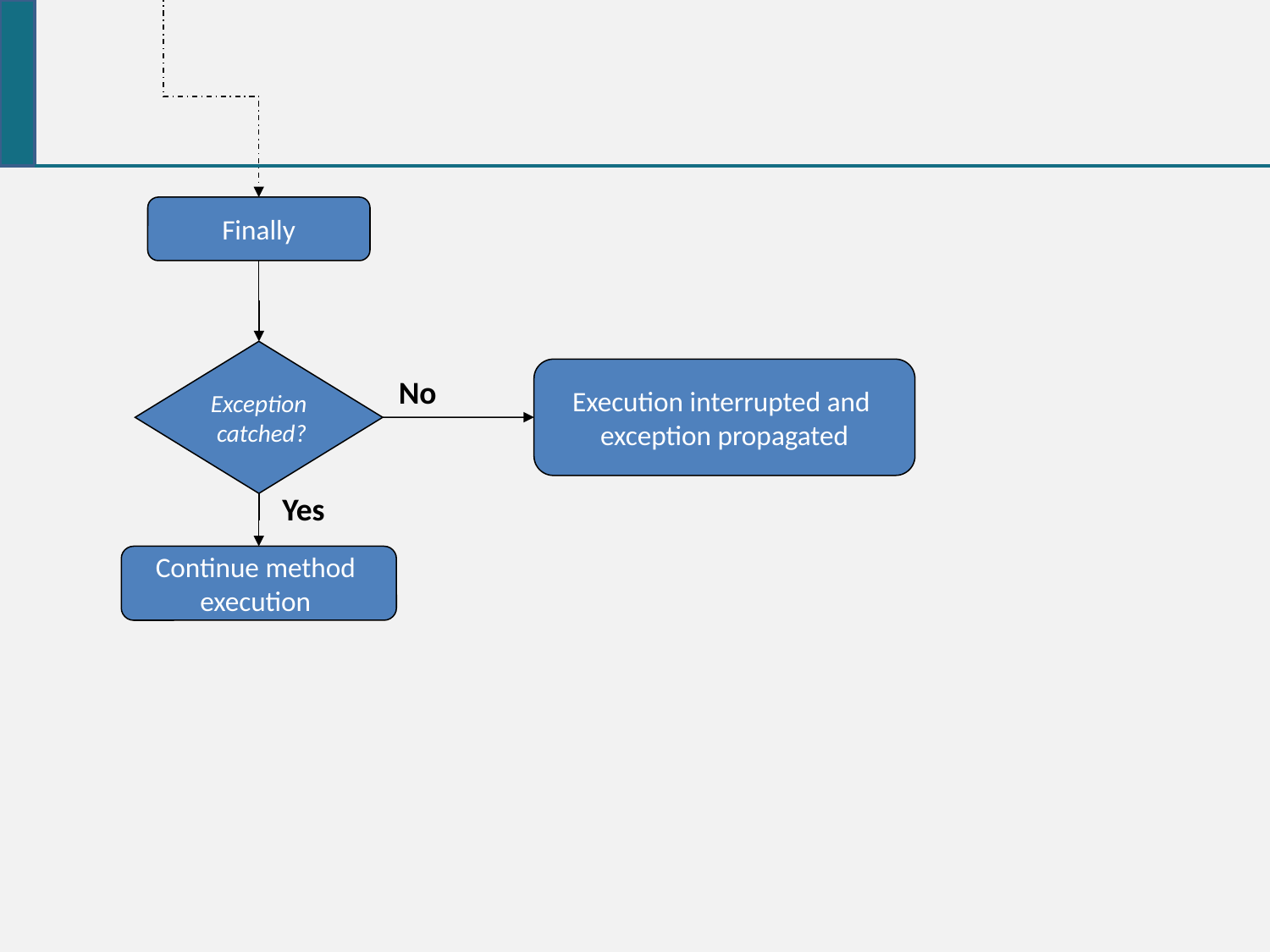

Finally
Exception
 catched?
Execution interrupted and
exception propagated
No
Yes

Continue method
execution